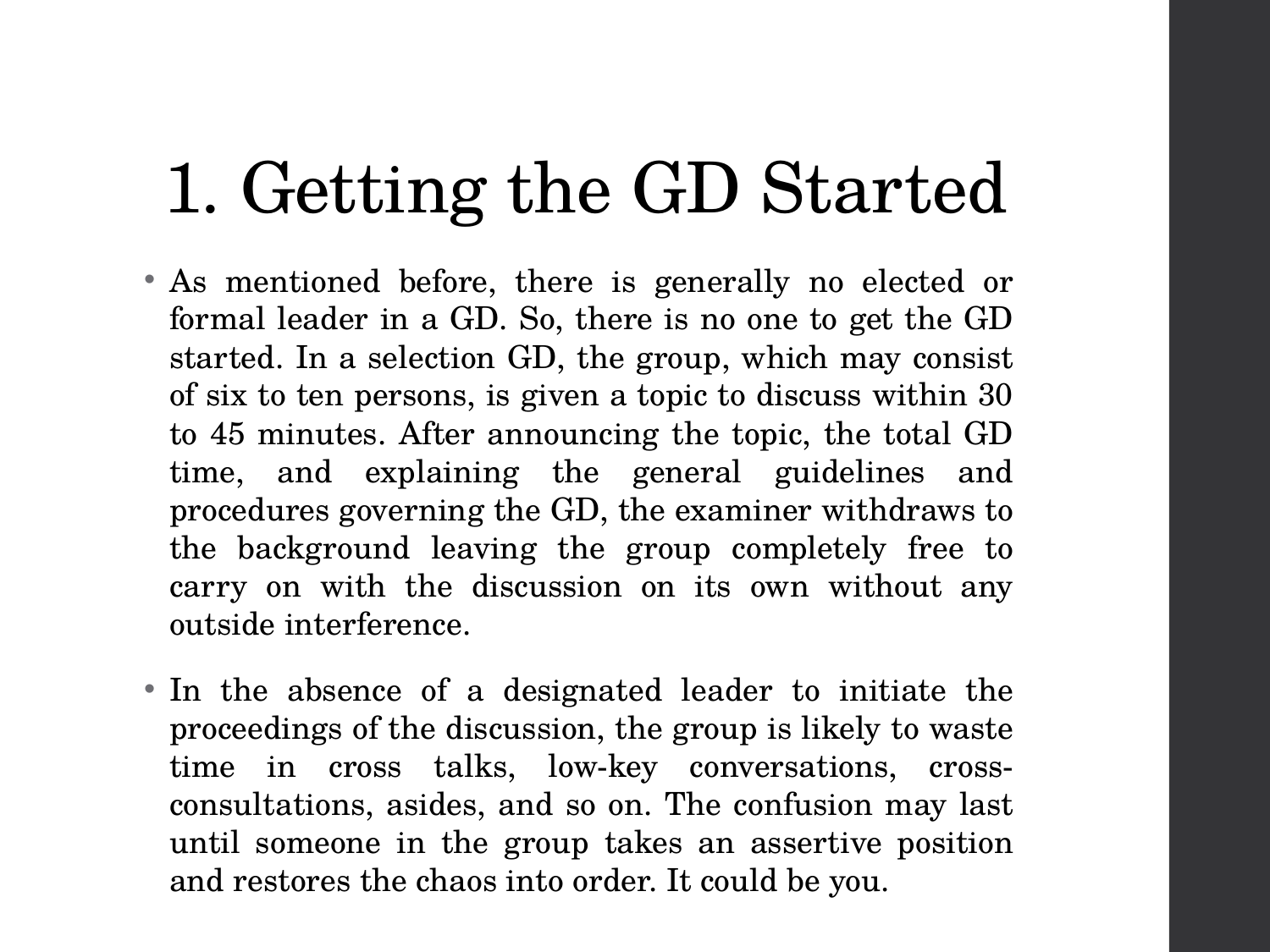

# 1. Getting the GD Started
As mentioned before, there is generally no elected or formal leader in a GD. So, there is no one to get the GD started. In a selection GD, the group, which may consist of six to ten persons, is given a topic to discuss within 30 to 45 minutes. After announcing the topic, the total GD time, and explaining the general guidelines and procedures governing the GD, the examiner withdraws to the background leaving the group completely free to carry on with the discussion on its own without any outside interference.
In the absence of a designated leader to initiate the proceedings of the discussion, the group is likely to waste time in cross talks, low-key conversations, cross-consultations, asides, and so on. The confusion may last until someone in the group takes an assertive position and restores the chaos into order. It could be you.